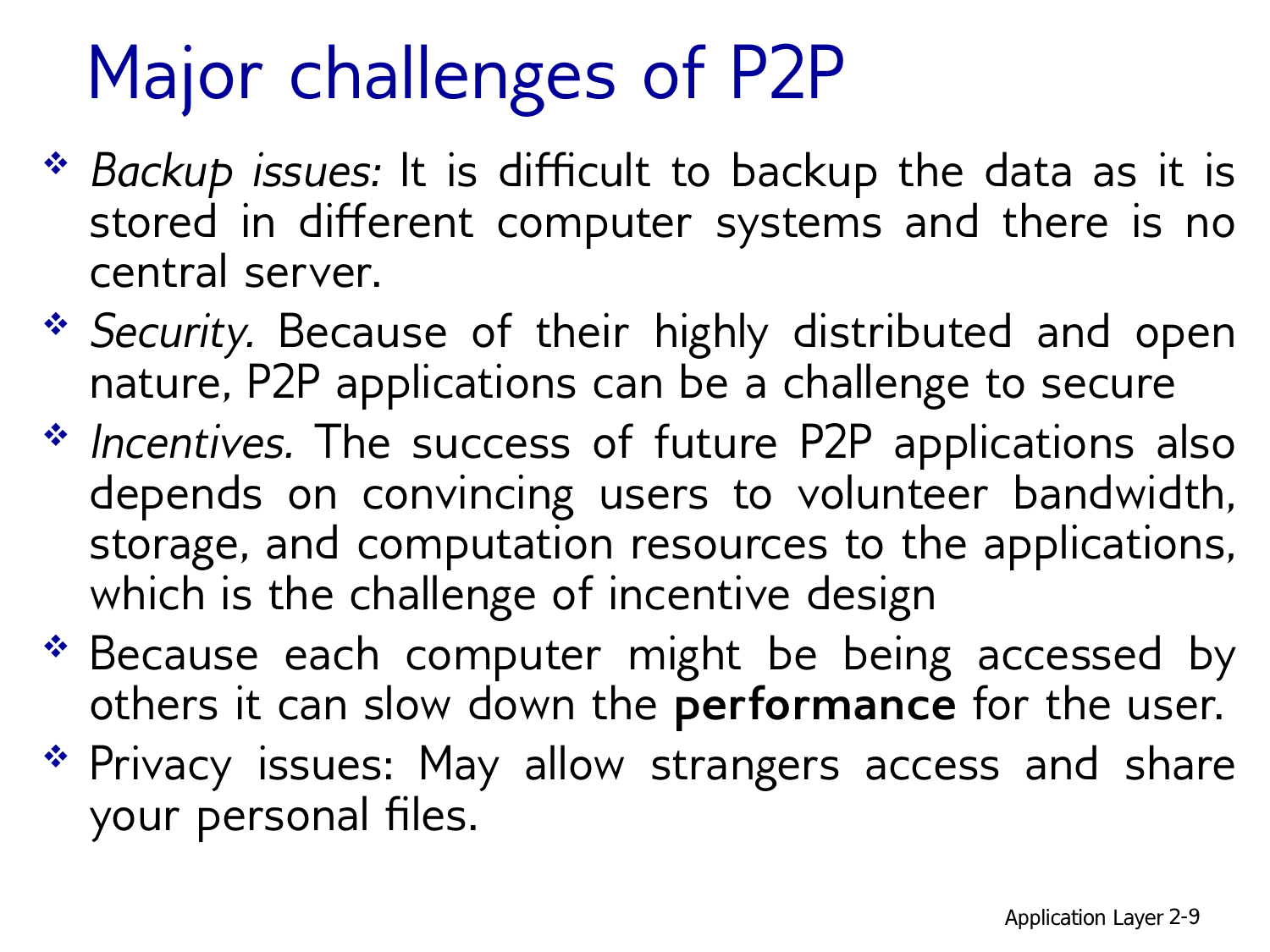

# Major challenges of P2P
Backup issues: It is difficult to backup the data as it is stored in different computer systems and there is no central server.
Security. Because of their highly distributed and open nature, P2P applications can be a challenge to secure
Incentives. The success of future P2P applications also depends on convincing users to volunteer bandwidth, storage, and computation resources to the applications, which is the challenge of incentive design
Because each computer might be being accessed by others it can slow down the performance for the user.
Privacy issues: May allow strangers access and share your personal files.
2-9
Application Layer